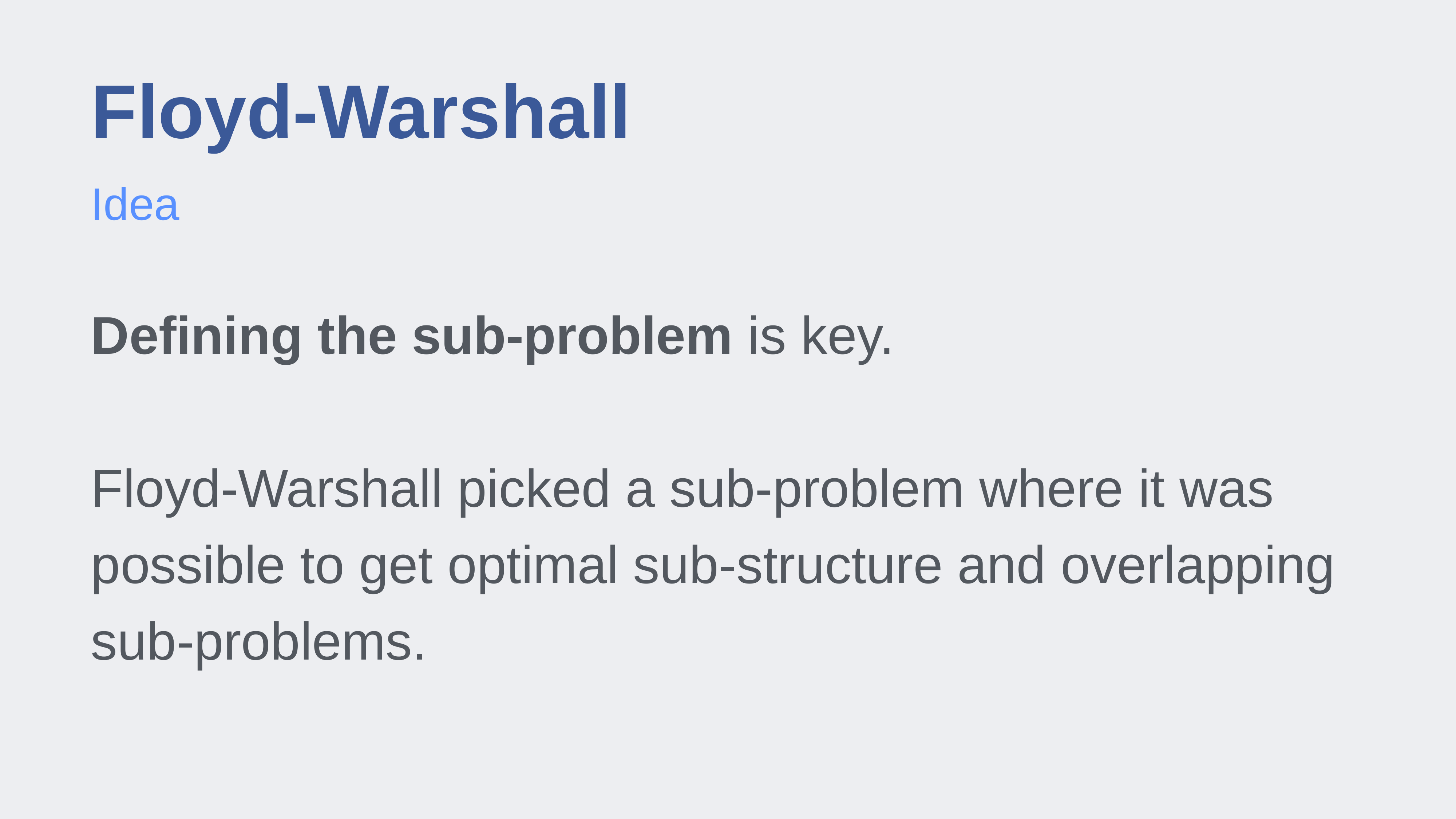

# Floyd-Warshall
Idea
Defining the sub-problem is key.

Floyd-Warshall picked a sub-problem where it was possible to get optimal sub-structure and overlapping sub-problems.